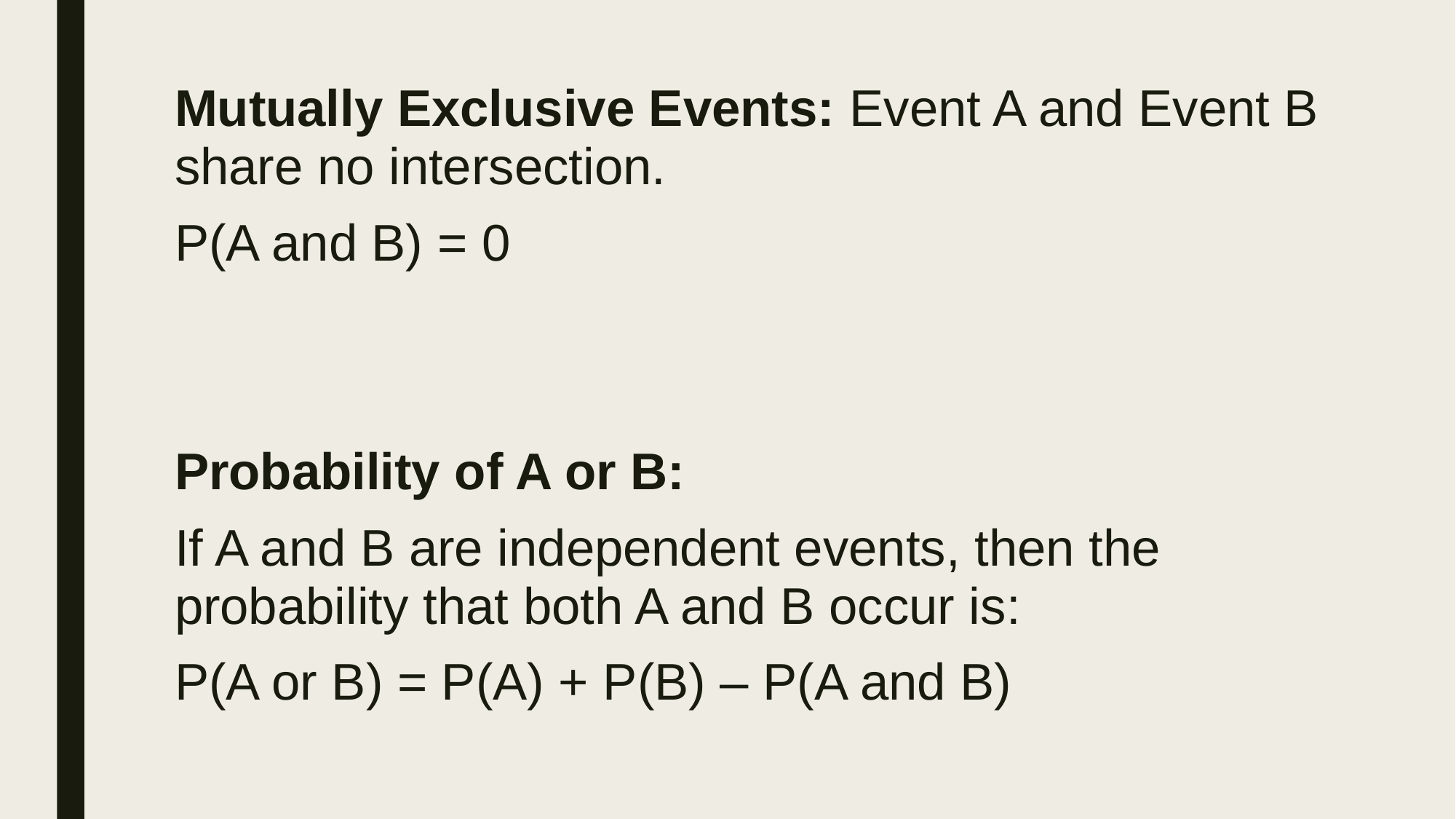

Mutually Exclusive Events: Event A and Event B share no intersection.
P(A and B) = 0

Probability of A or B:
If A and B are independent events, then the probability that both A and B occur is:
P(A or B) = P(A) + P(B) – P(A and B)